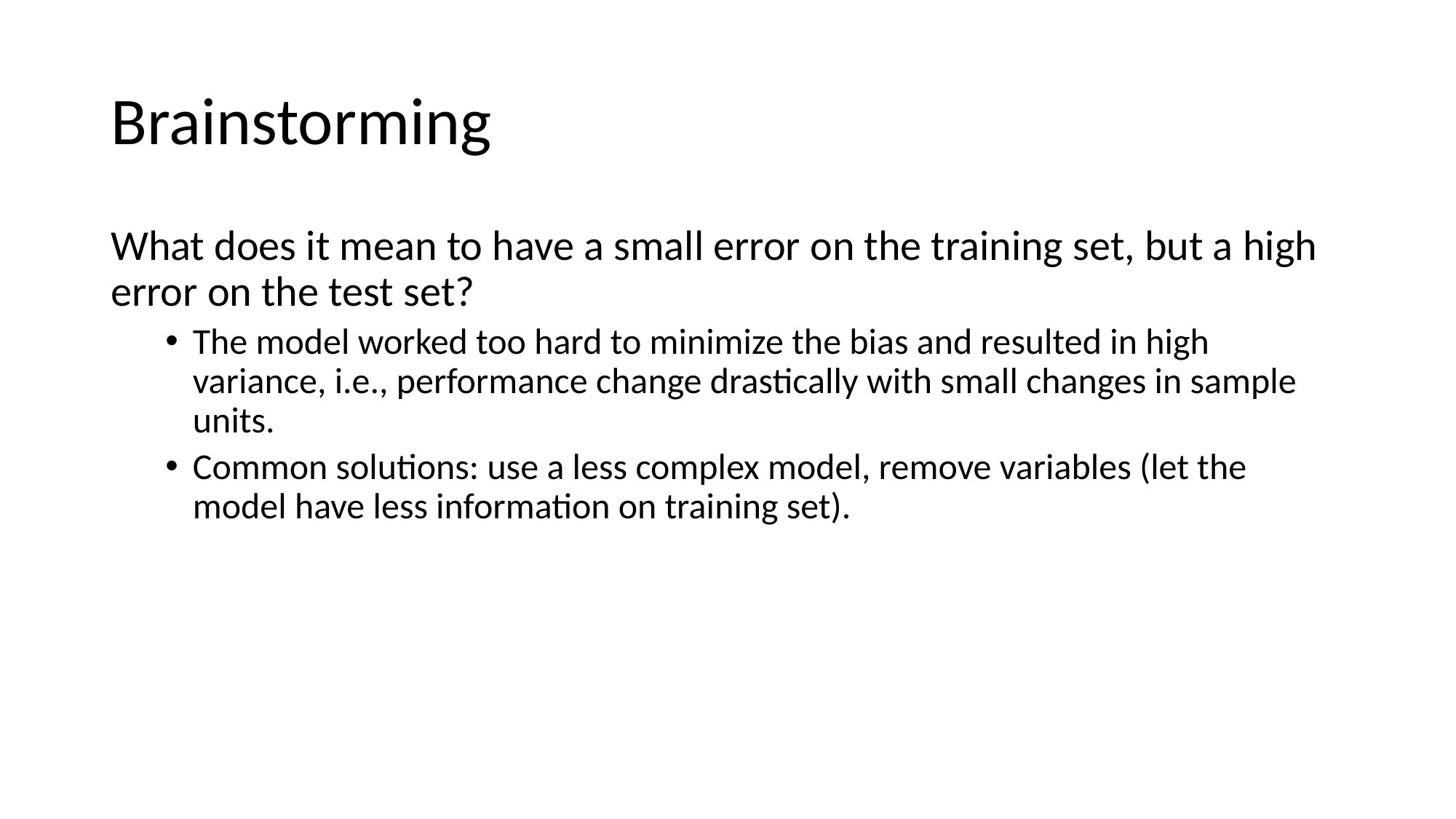

# Brainstorming
What does it mean to have a small error on the training set, but a high error on the test set?
The model worked too hard to minimize the bias and resulted in high variance, i.e., performance change drastically with small changes in sample units.
Common solutions: use a less complex model, remove variables (let the model have less information on training set).